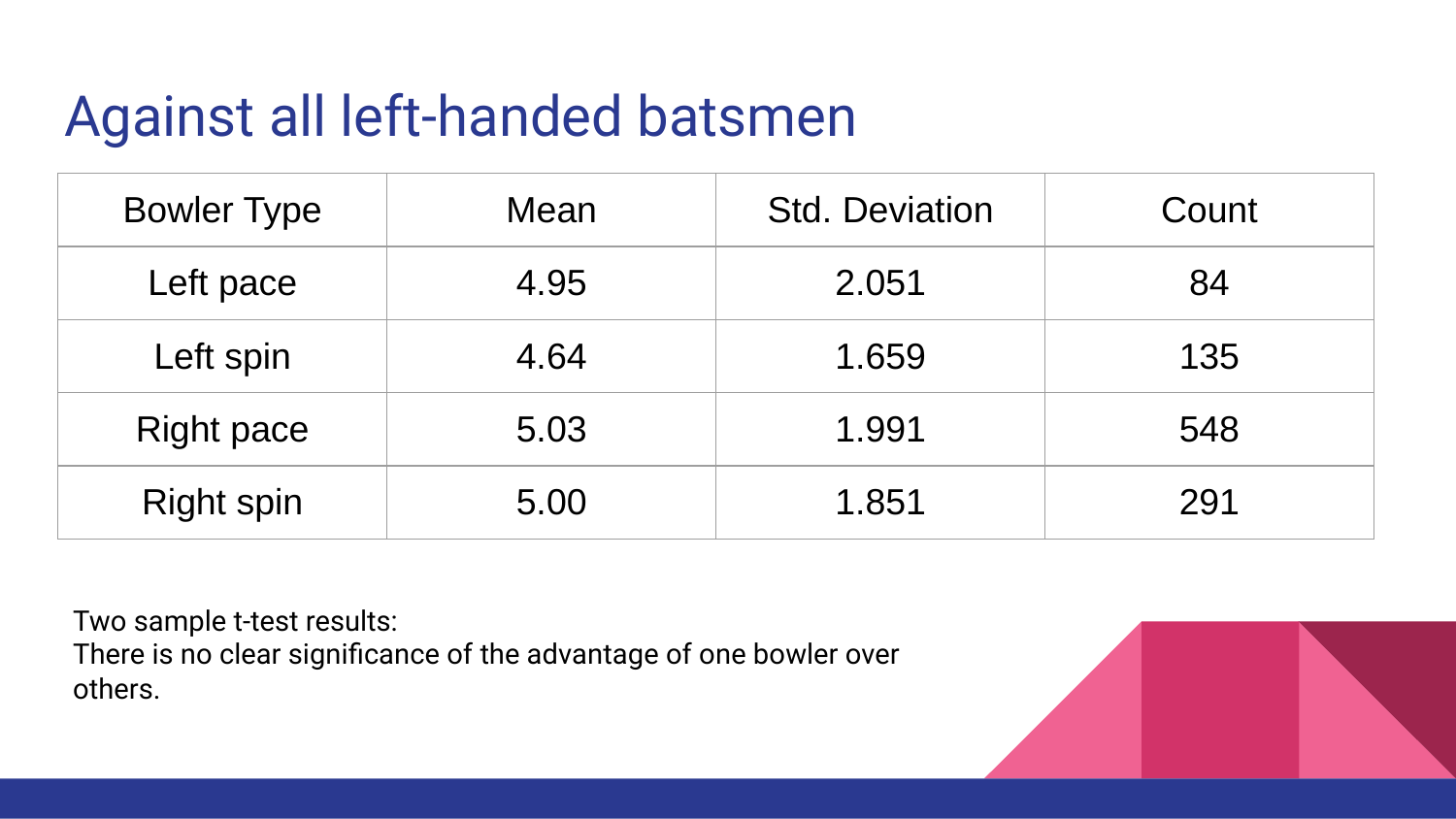

# Against all left-handed batsmen
| Bowler Type | Mean | Std. Deviation | Count |
| --- | --- | --- | --- |
| Left pace | 4.95 | 2.051 | 84 |
| Left spin | 4.64 | 1.659 | 135 |
| Right pace | 5.03 | 1.991 | 548 |
| Right spin | 5.00 | 1.851 | 291 |
Two sample t-test results:
There is no clear significance of the advantage of one bowler over others.